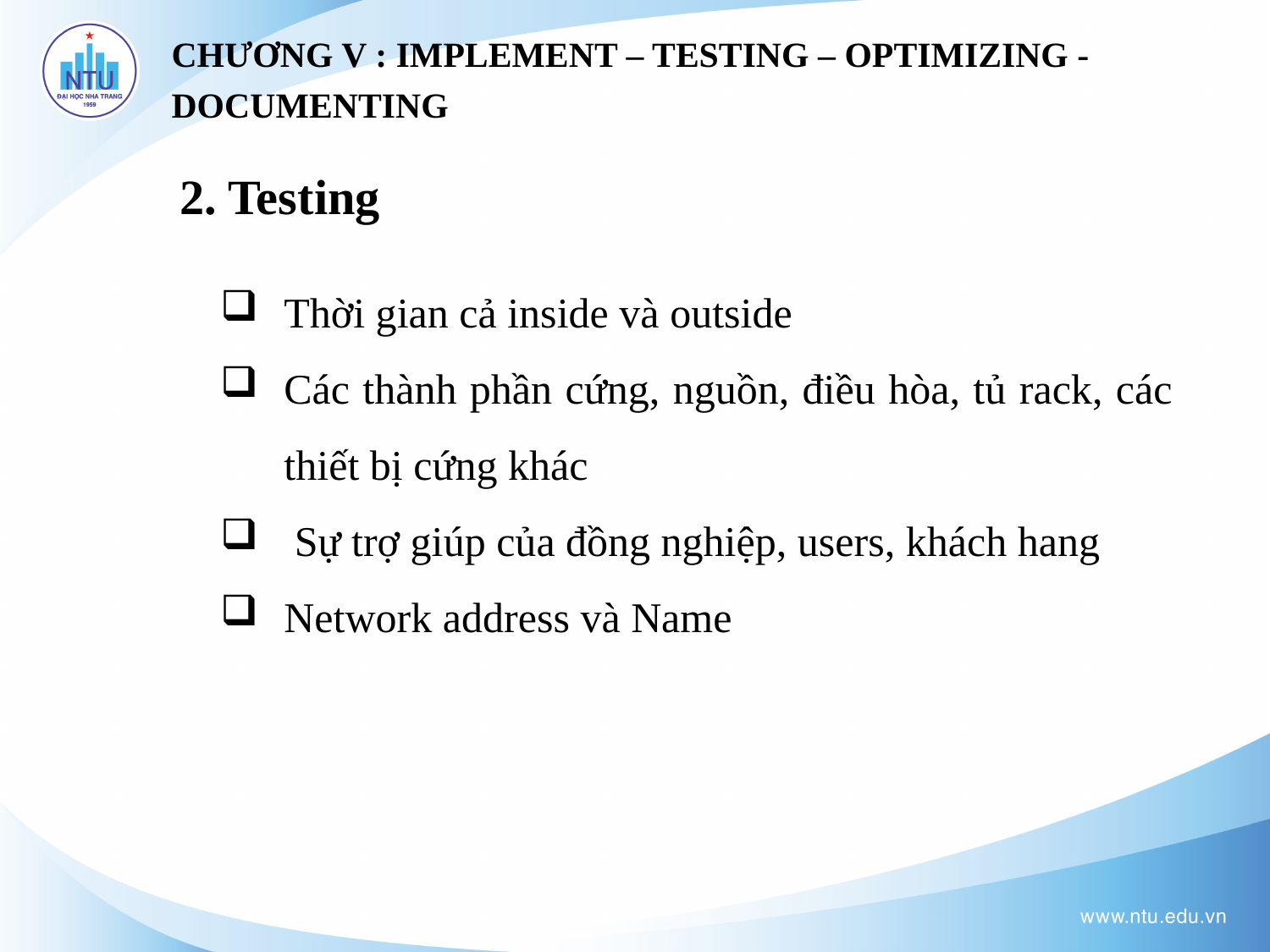

CHƯƠNG V : IMPLEMENT – TESTING – OPTIMIZING - DOCUMENTING
2. Testing
Thời gian cả inside và outside
Các thành phần cứng, nguồn, điều hòa, tủ rack, các thiết bị cứng khác
 Sự trợ giúp của đồng nghiệp, users, khách hang
Network address và Name